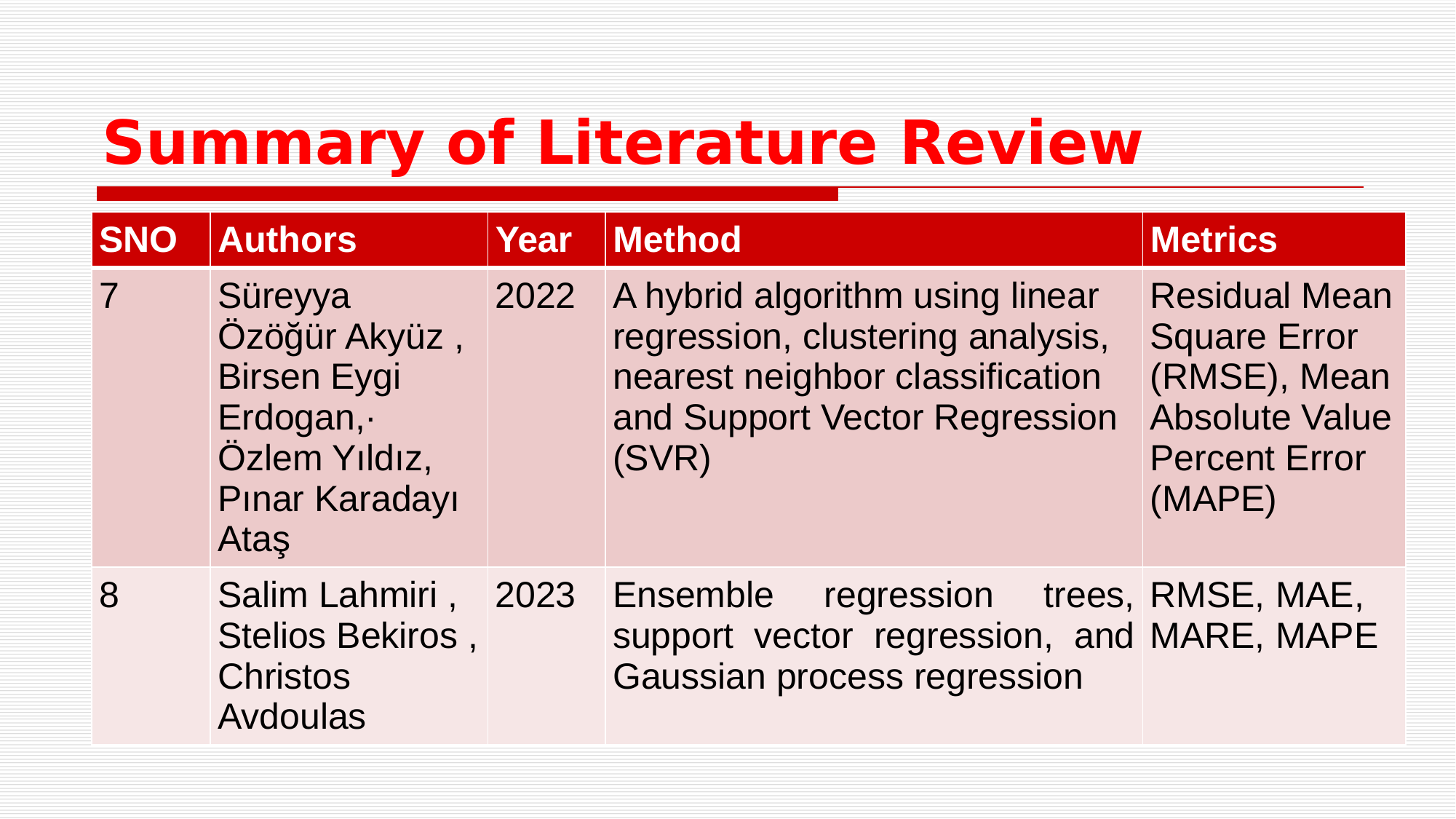

# Summary of Literature Review
| SNO | Authors | Year | Method | Metrics |
| --- | --- | --- | --- | --- |
| 7 | Süreyya Özöğür Akyüz , Birsen Eygi Erdogan,· Özlem Yıldız, Pınar Karadayı Ataş | 2022 | A hybrid algorithm using linear regression, clustering analysis, nearest neighbor classification and Support Vector Regression (SVR) | Residual Mean Square Error (RMSE), Mean Absolute Value Percent Error (MAPE) |
| 8 | Salim Lahmiri , Stelios Bekiros , Christos Avdoulas | 2023 | Ensemble regression trees, support vector regression, and Gaussian process regression | RMSE, MAE, MARE, MAPE |